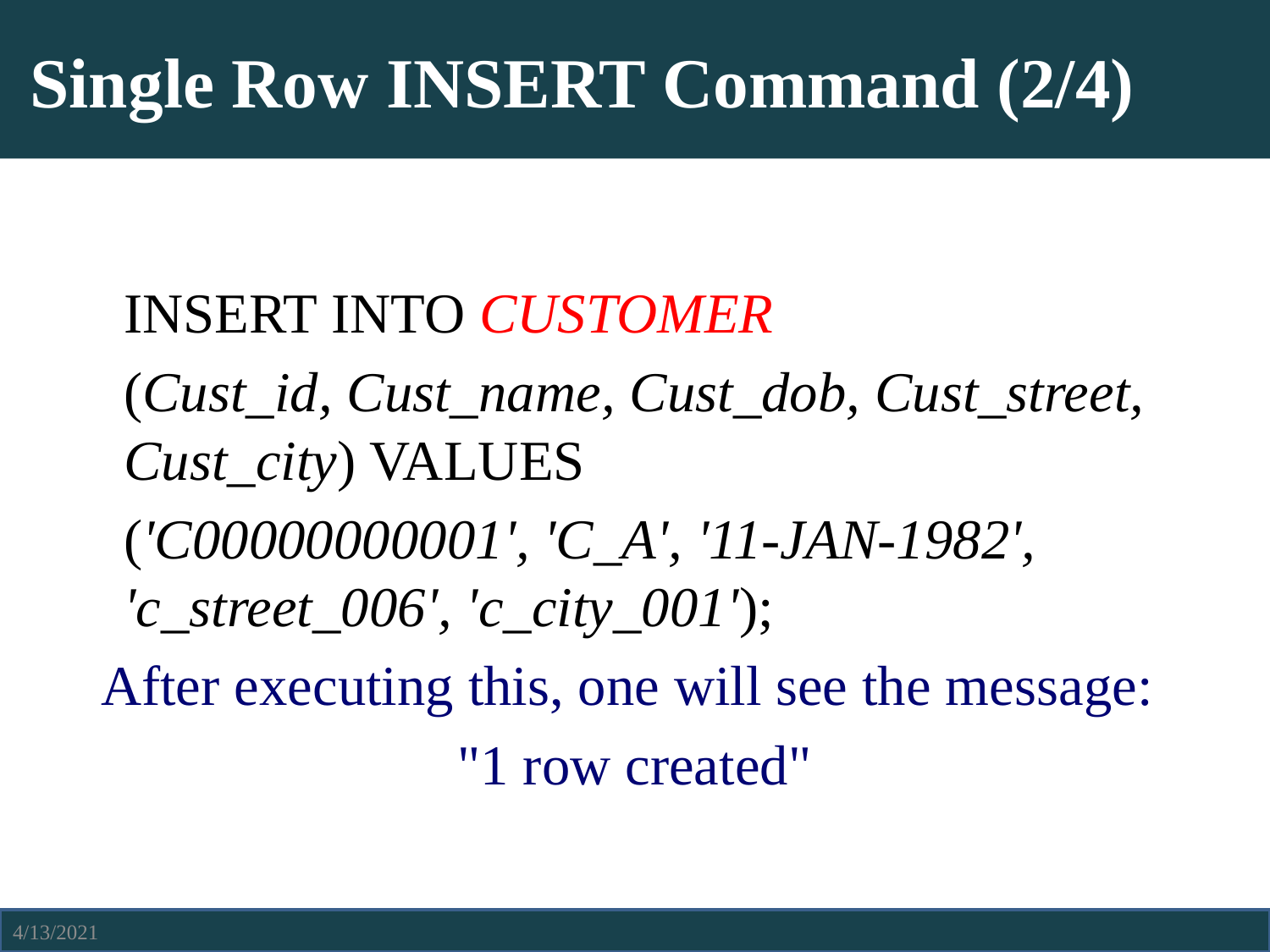

# Single Row INSERT Command (2/4)
	INSERT INTO CUSTOMER
	(Cust_id, Cust_name, Cust_dob, Cust_street,   Cust_city) VALUES
	('C00000000001', 'C_A', '11-JAN-1982', 'c_street_006', 'c_city_001');
After executing this, one will see the message:
"1 row created"
4/13/2021